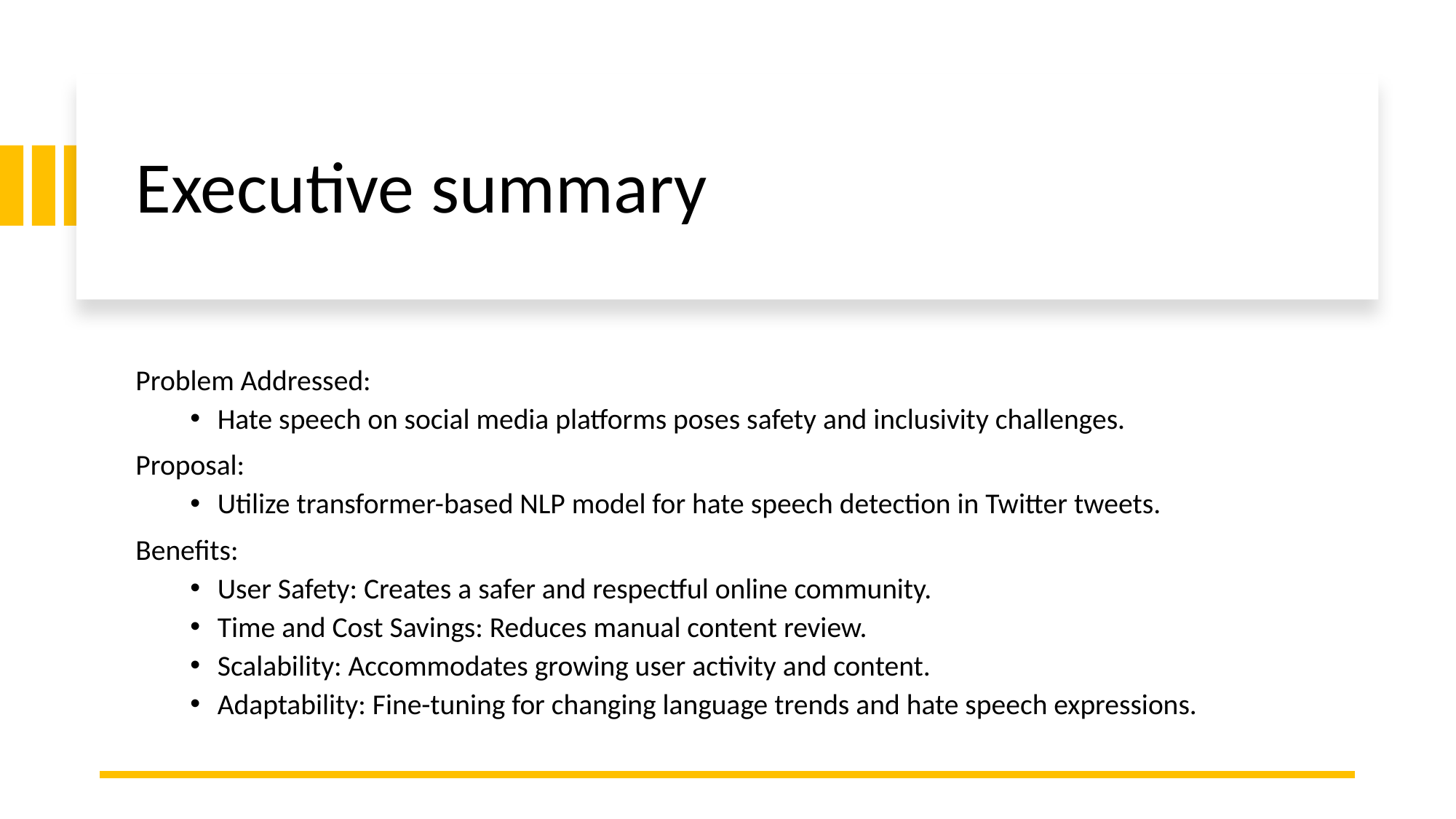

# Executive summary

Problem Addressed:
Hate speech on social media platforms poses safety and inclusivity challenges.
Proposal:
Utilize transformer-based NLP model for hate speech detection in Twitter tweets.
Benefits:
User Safety: Creates a safer and respectful online community.
Time and Cost Savings: Reduces manual content review.
Scalability: Accommodates growing user activity and content.
Adaptability: Fine-tuning for changing language trends and hate speech expressions.